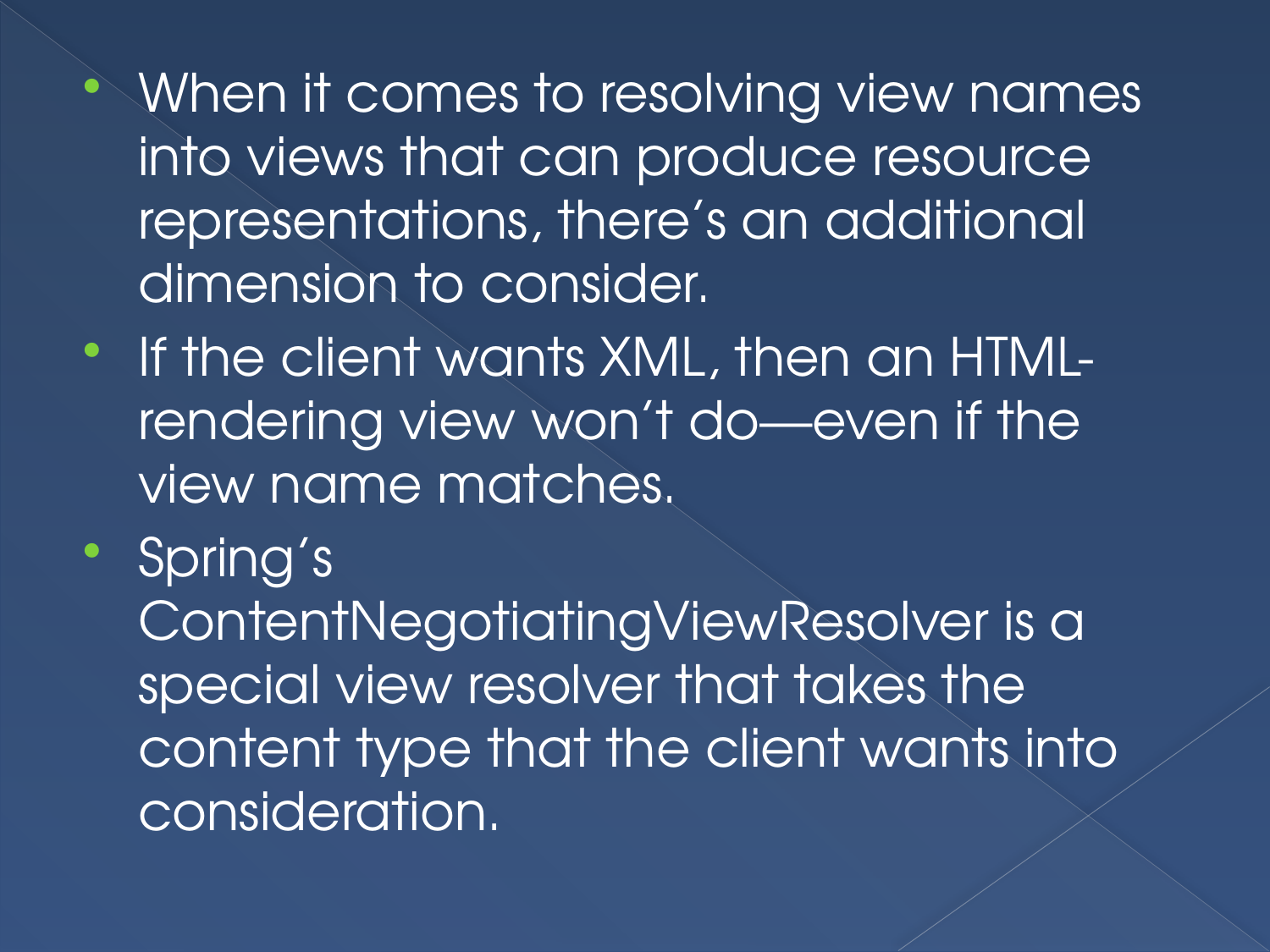

When it comes to resolving view names into views that can produce resource representations, there’s an additional dimension to consider.
If the client wants XML, then an HTML-rendering view won’t do—even if the view name matches.
Spring’s ContentNegotiatingViewResolver is a special view resolver that takes the content type that the client wants into consideration.